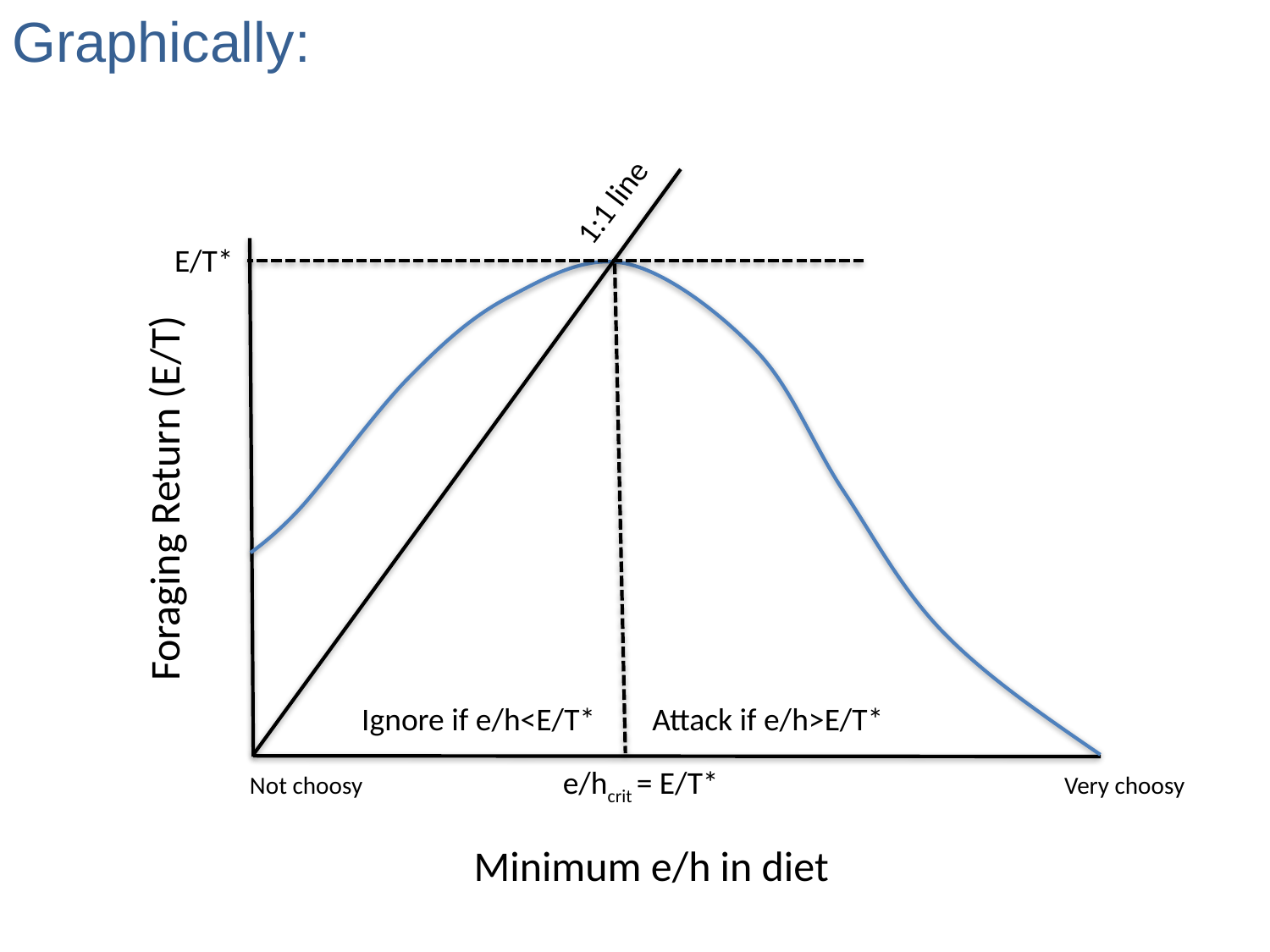

Graphically:
1:1 line
E/T*

Foraging Return (E/T)
Ignore if e/h<E/T*
Attack if e/h>E/T*
e/hcrit = E/T*
Not choosy
Very choosy
Minimum e/h in diet